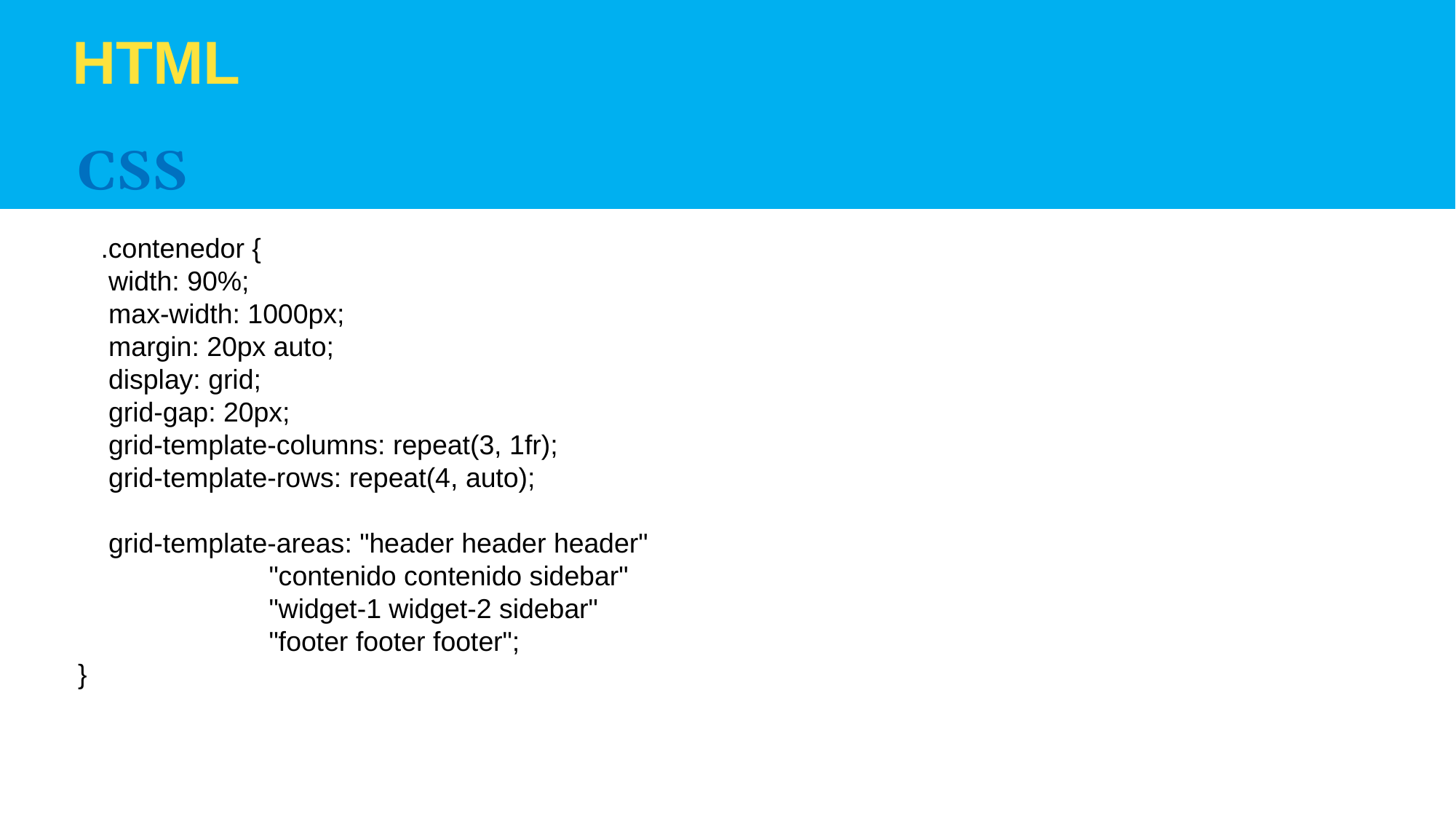

HTML
CSS
   .contenedor {
    width: 90%;
    max-width: 1000px;
    margin: 20px auto;
    display: grid;
    grid-gap: 20px;
    grid-template-columns: repeat(3, 1fr);
    grid-template-rows: repeat(4, auto);
    grid-template-areas: "header header header"
                         "contenido contenido sidebar"
                         "widget-1 widget-2 sidebar"
                         "footer footer footer";
}